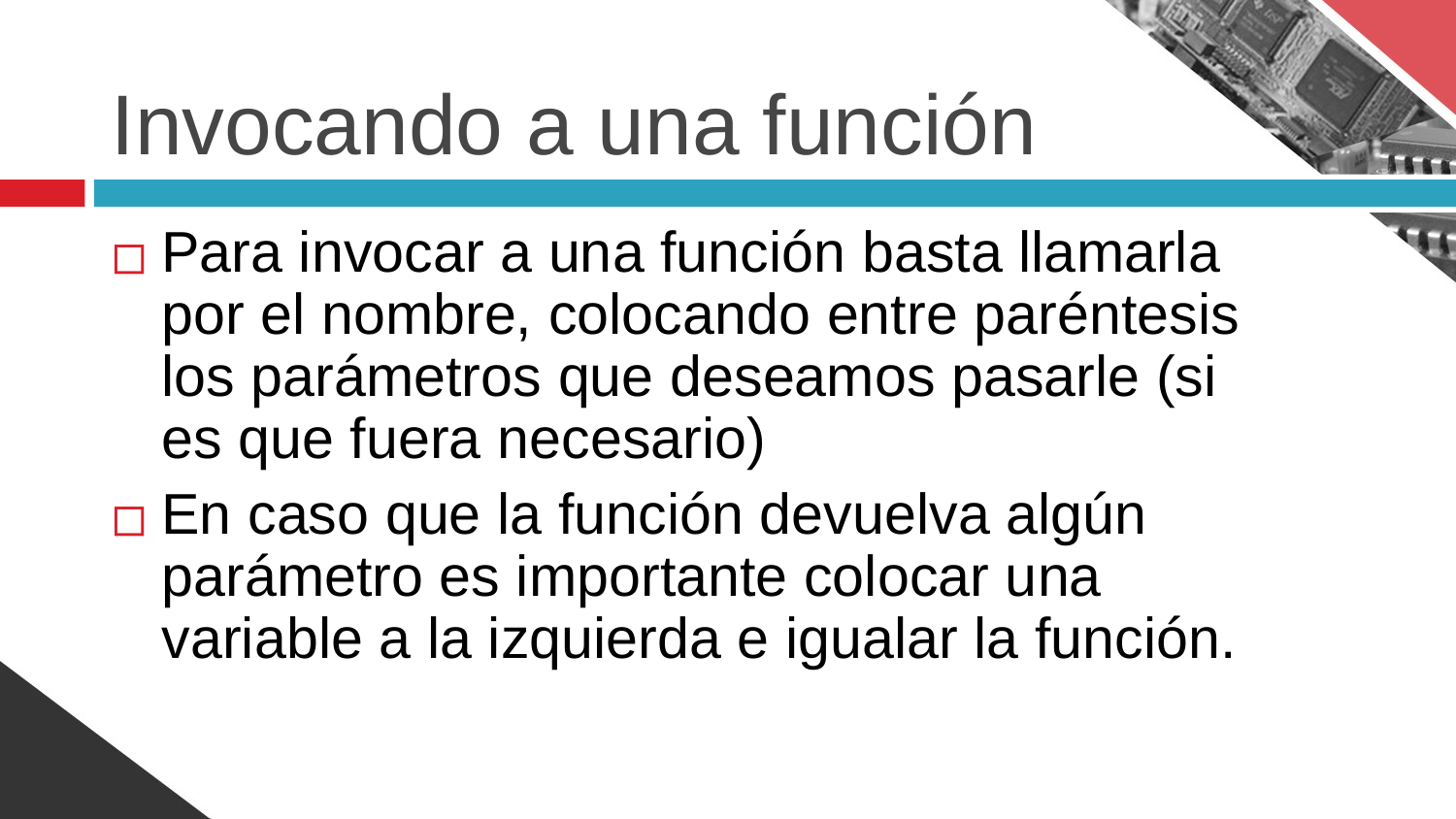

# Invocando a una función
Para invocar a una función basta llamarla por el nombre, colocando entre paréntesis los parámetros que deseamos pasarle (si es que fuera necesario)
En caso que la función devuelva algún parámetro es importante colocar una variable a la izquierda e igualar la función.